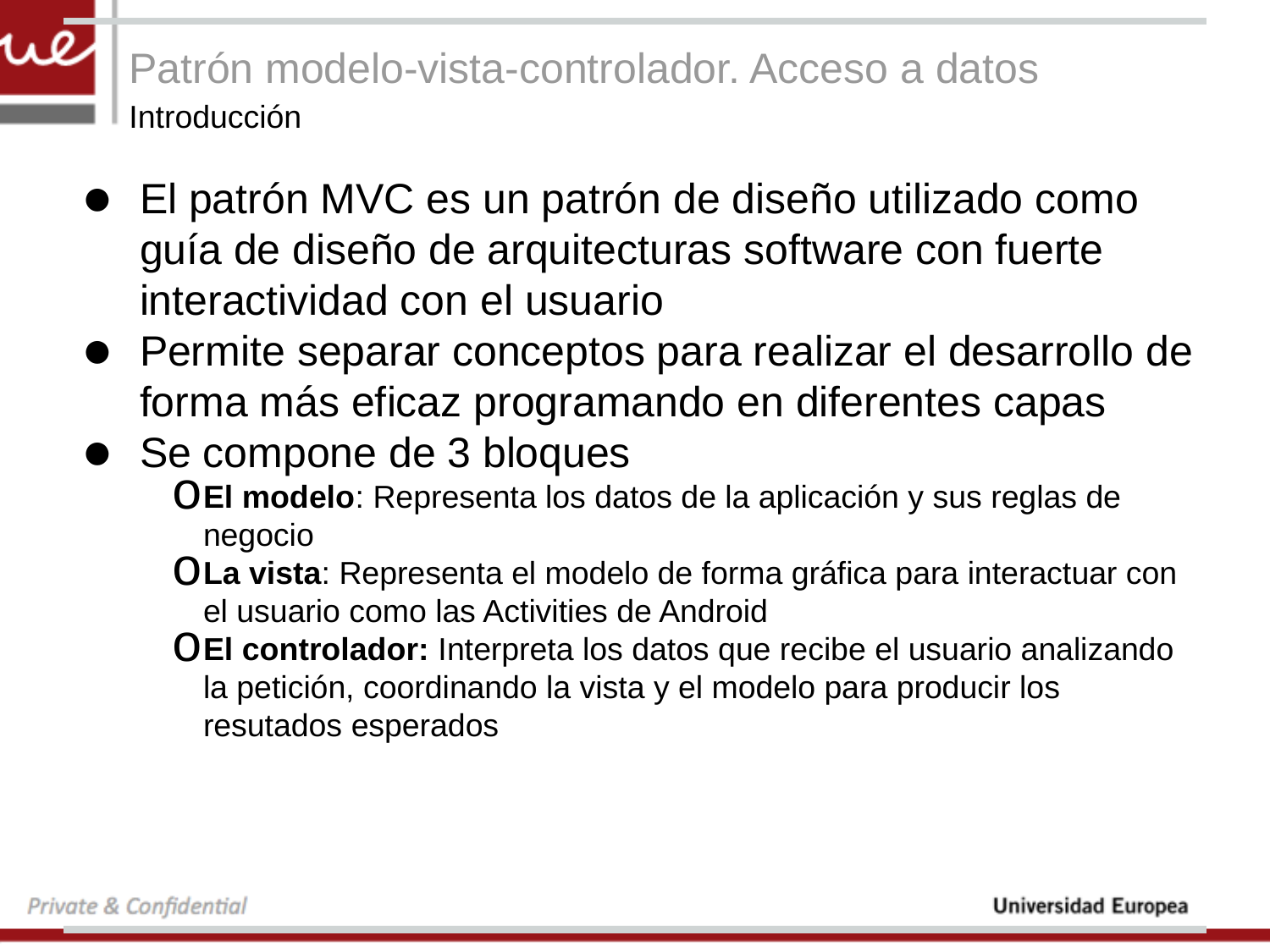

# Patrón modelo-vista-controlador. Acceso a datos
Introducción
El patrón MVC es un patrón de diseño utilizado como guía de diseño de arquitecturas software con fuerte interactividad con el usuario
Permite separar conceptos para realizar el desarrollo de forma más eficaz programando en diferentes capas
Se compone de 3 bloques
El modelo: Representa los datos de la aplicación y sus reglas de negocio
La vista: Representa el modelo de forma gráfica para interactuar con el usuario como las Activities de Android
El controlador: Interpreta los datos que recibe el usuario analizando la petición, coordinando la vista y el modelo para producir los resutados esperados